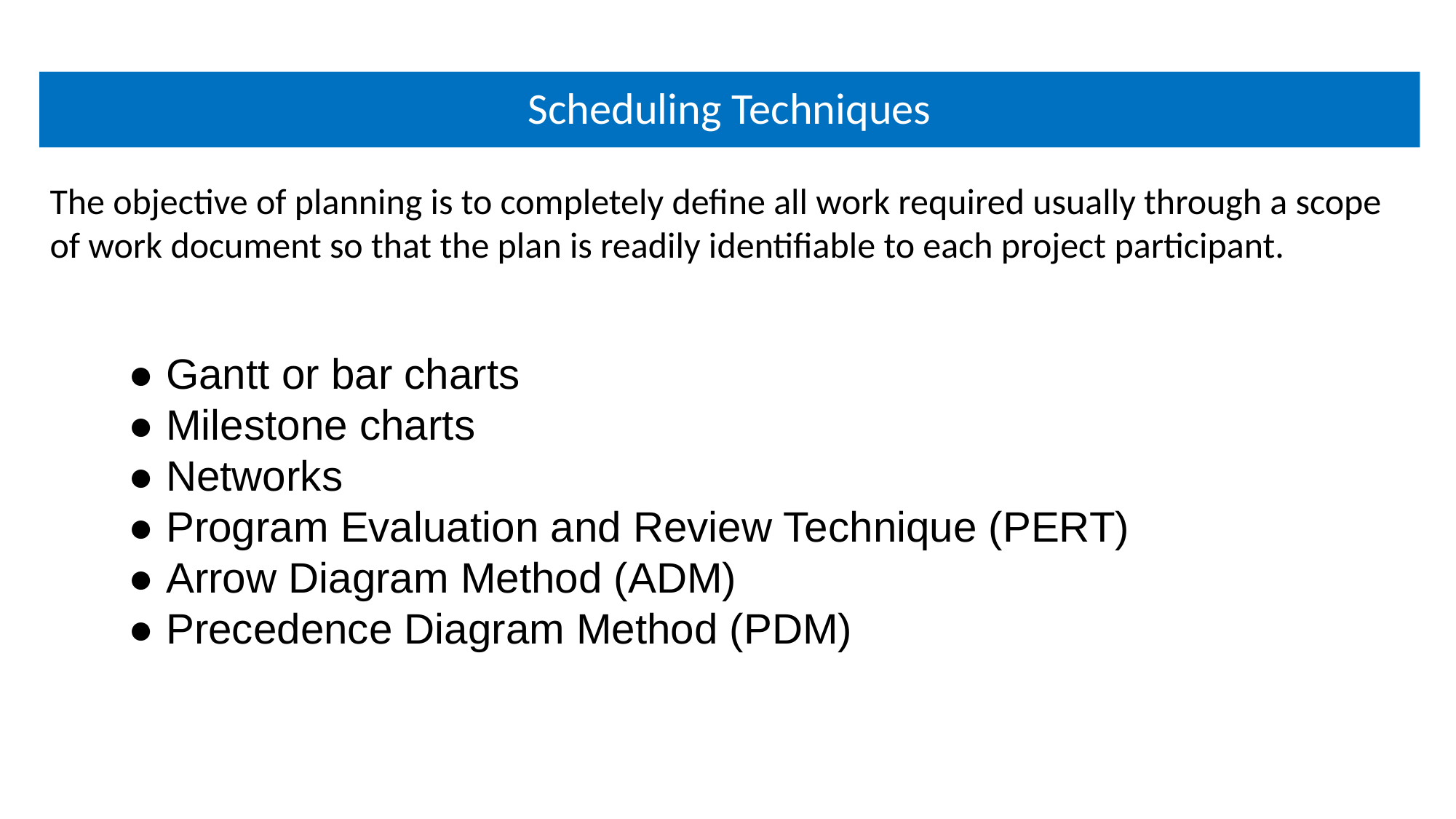

# Scheduling Techniques
The objective of planning is to completely define all work required usually through a scope of work document so that the plan is readily identifiable to each project participant.
● Gantt or bar charts
● Milestone charts
● Networks
● Program Evaluation and Review Technique (PERT)
● Arrow Diagram Method (ADM)
● Precedence Diagram Method (PDM)